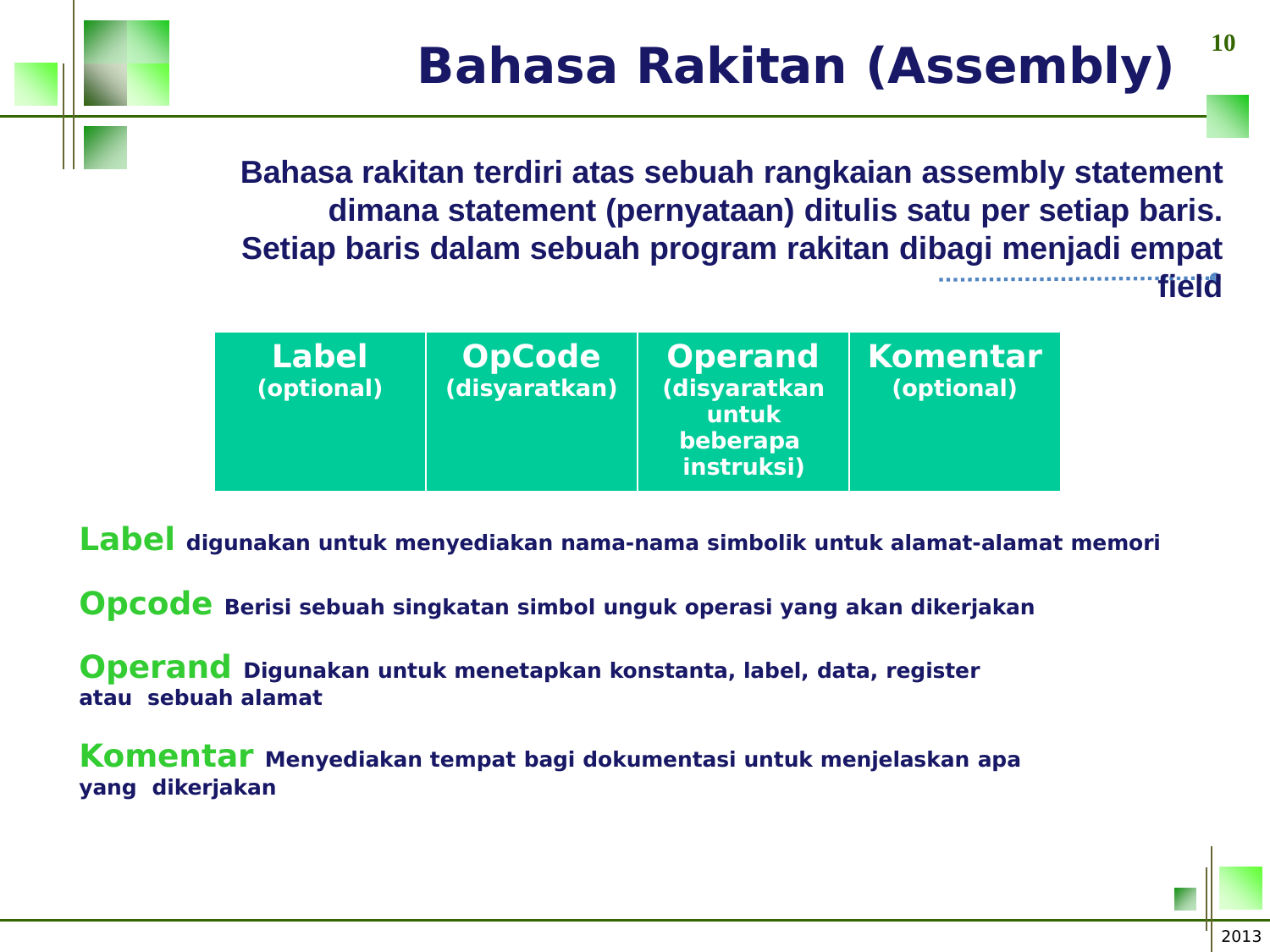

10
# Bahasa Rakitan (Assembly)
Bahasa rakitan terdiri atas sebuah rangkaian assembly statement
dimana statement (pernyataan) ditulis satu per setiap baris.  Setiap baris dalam sebuah program rakitan dibagi menjadi empat field

| Label (optional) | OpCode (disyaratkan) | Operand (disyaratkan untuk beberapa instruksi) | Komentar (optional) |
| --- | --- | --- | --- |
Label digunakan untuk menyediakan nama-nama simbolik untuk alamat-alamat memori
Opcode Berisi sebuah singkatan simbol unguk operasi yang akan dikerjakan
Operand Digunakan untuk menetapkan konstanta, label, data, register atau  sebuah alamat

Komentar Menyediakan tempat bagi dokumentasi untuk menjelaskan apa yang  dikerjakan
2013